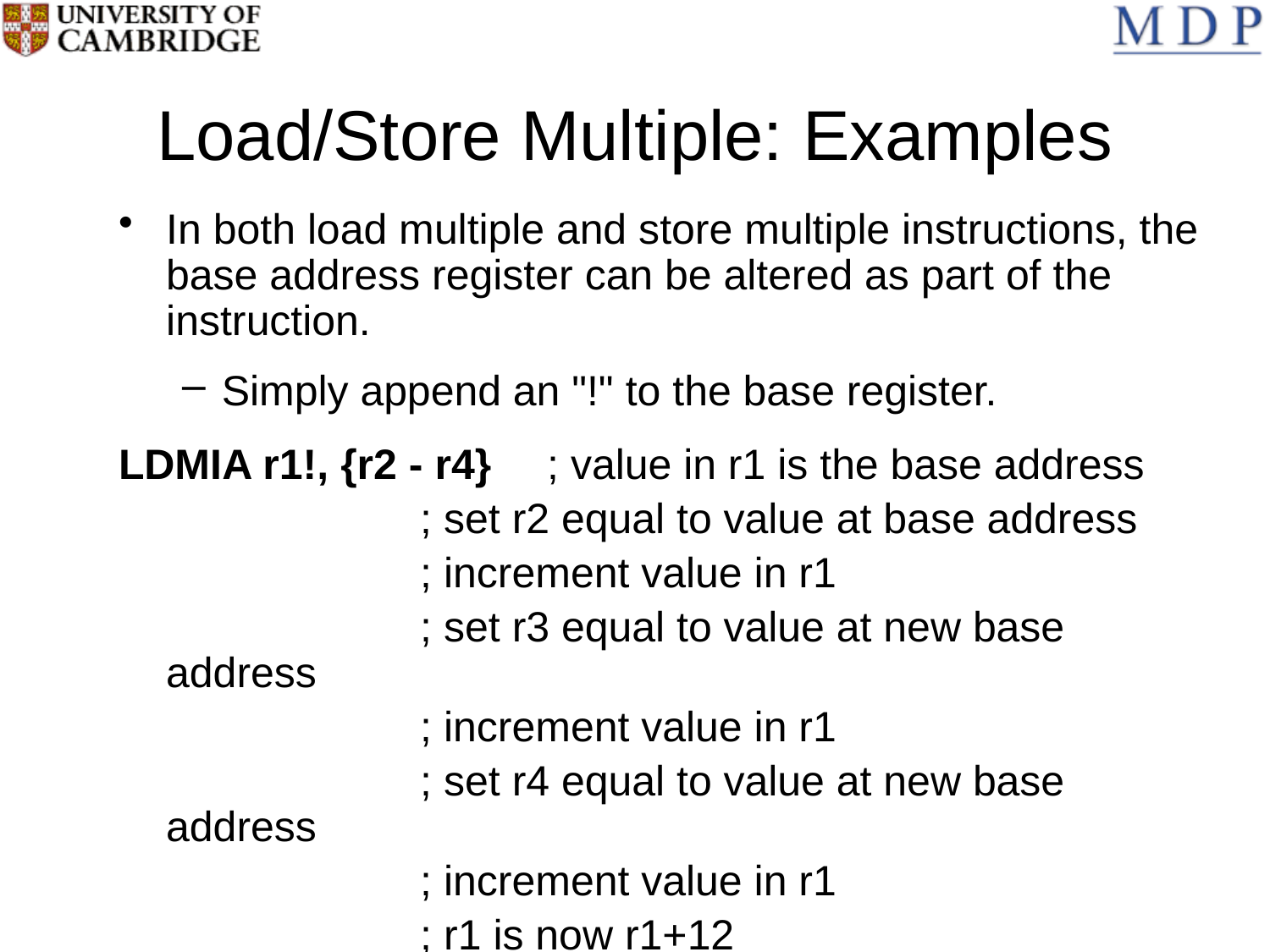

# Load/Store Multiple: Examples
In both load multiple and store multiple instructions, the base address register can be altered as part of the instruction.
Simply append an "!" to the base register.
LDMIA r1!, {r2 - r4}	; value in r1 is the base address
			; set r2 equal to value at base address
			; increment value in r1
			; set r3 equal to value at new base address
			; increment value in r1
			; set r4 equal to value at new base address
			; increment value in r1
			; r1 is now r1+12